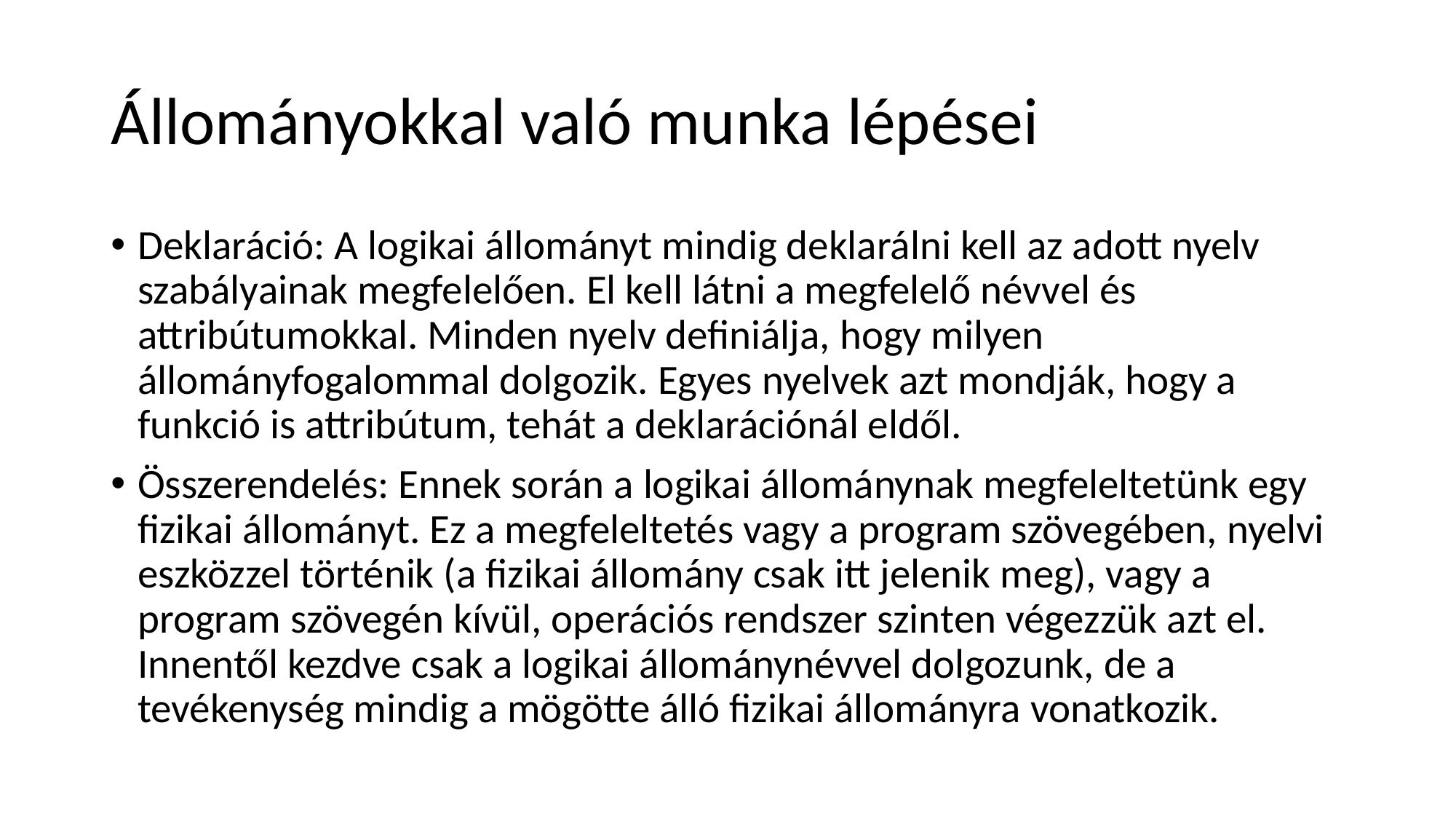

# Állományokkal való munka lépései
Deklaráció: A logikai állományt mindig deklarálni kell az adott nyelv szabályainak megfelelően. El kell látni a megfelelő névvel és attribútumokkal. Minden nyelv definiálja, hogy milyen állományfogalommal dolgozik. Egyes nyelvek azt mondják, hogy a funkció is attribútum, tehát a deklarációnál eldől.
Összerendelés: Ennek során a logikai állománynak megfeleltetünk egy fizikai állományt. Ez a megfeleltetés vagy a program szövegében, nyelvi eszközzel történik (a fizikai állomány csak itt jelenik meg), vagy a program szövegén kívül, operációs rendszer szinten végezzük azt el. Innentől kezdve csak a logikai állománynévvel dolgozunk, de a tevékenység mindig a mögötte álló fizikai állományra vonatkozik.